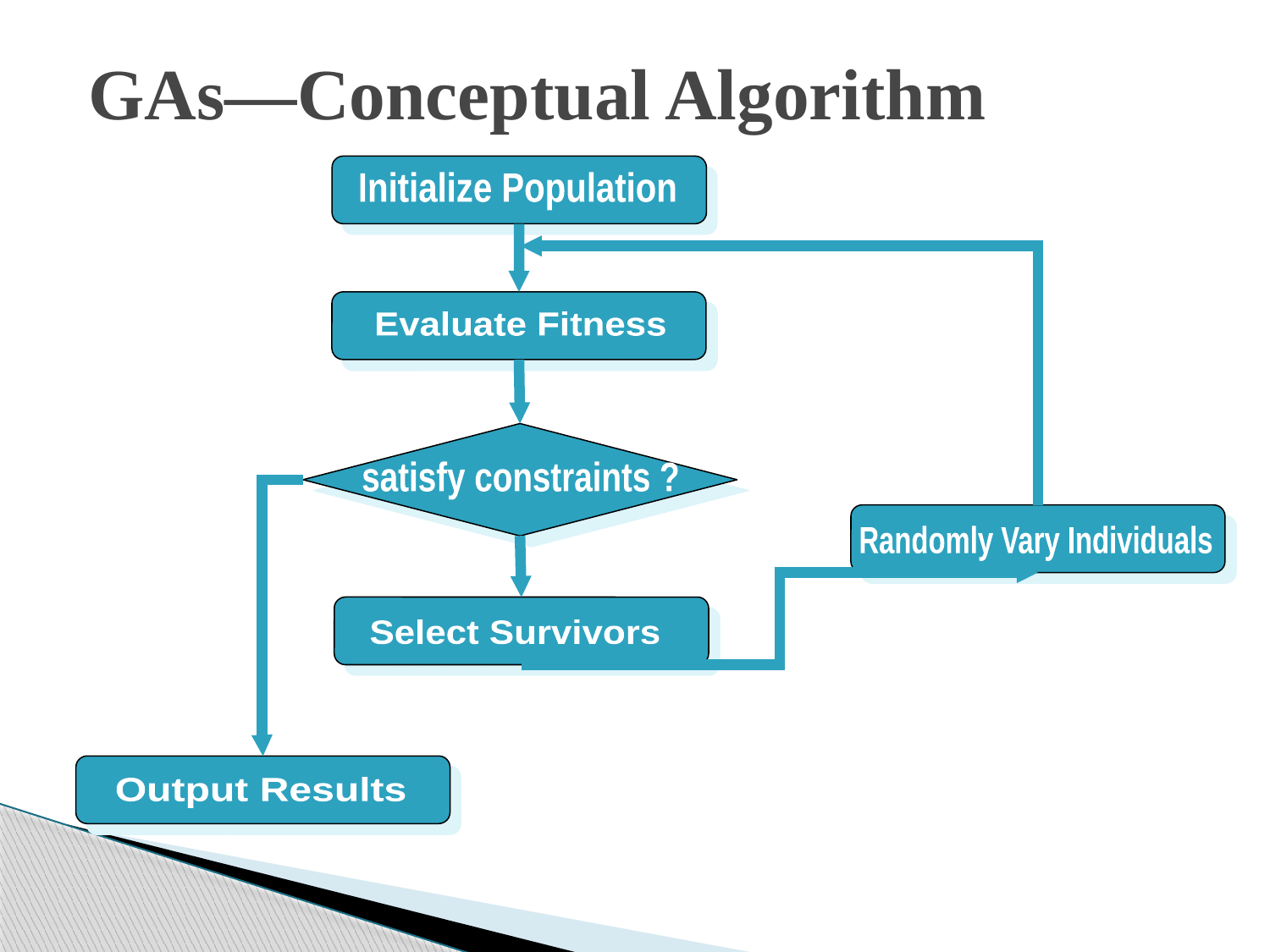

GAs—Conceptual Algorithm

Initialize Population

Evaluate Fitness

satisfy constraints ?
Yes

Randomly Vary Individuals
No

Select Survivors

Output Results